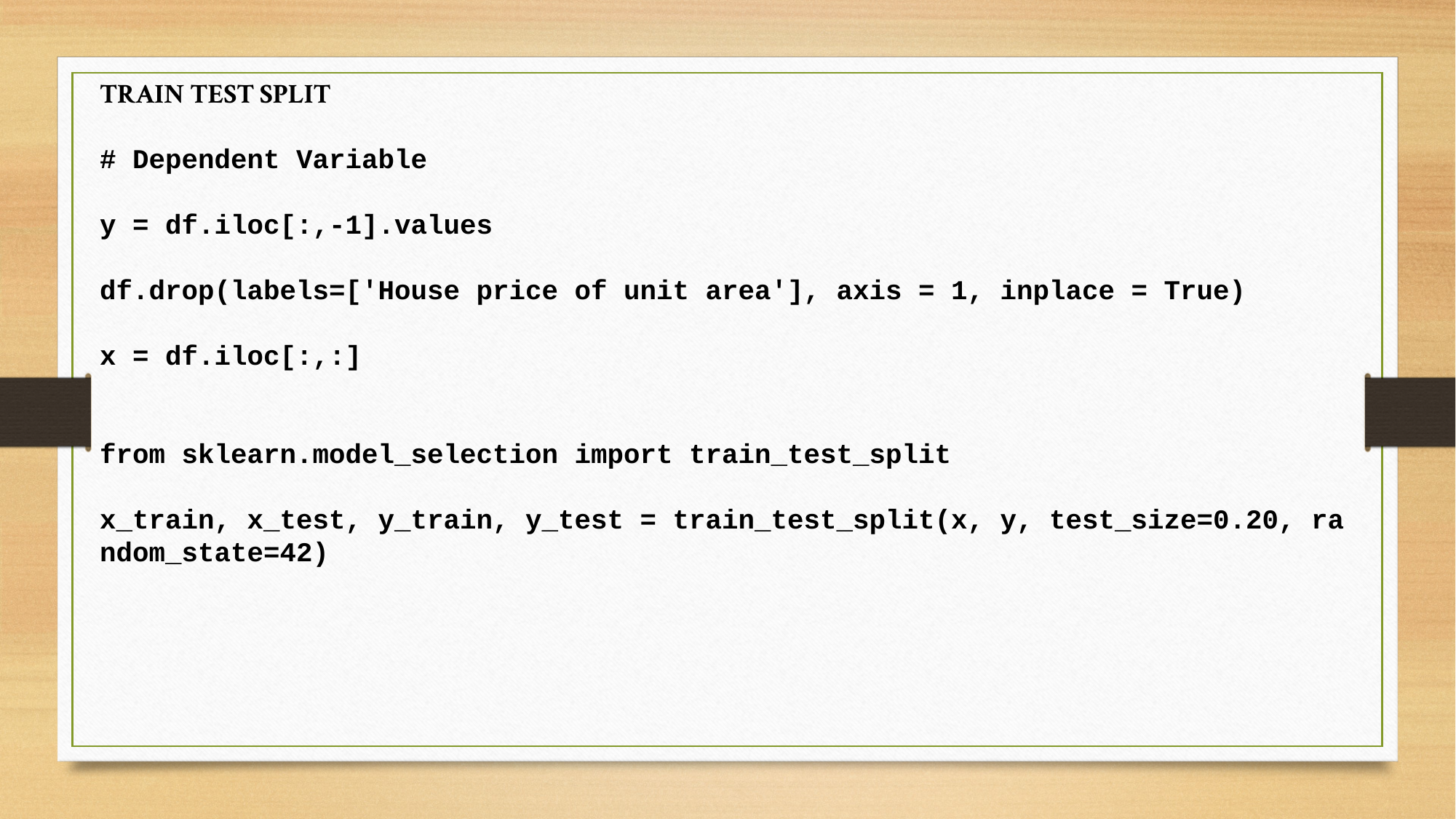

TRAIN TEST SPLIT

# Dependent Variable
y = df.iloc[:,-1].values
df.drop(labels=['House price of unit area'], axis = 1, inplace = True)
x = df.iloc[:,:]

from sklearn.model_selection import train_test_split
x_train, x_test, y_train, y_test = train_test_split(x, y, test_size=0.20, random_state=42)